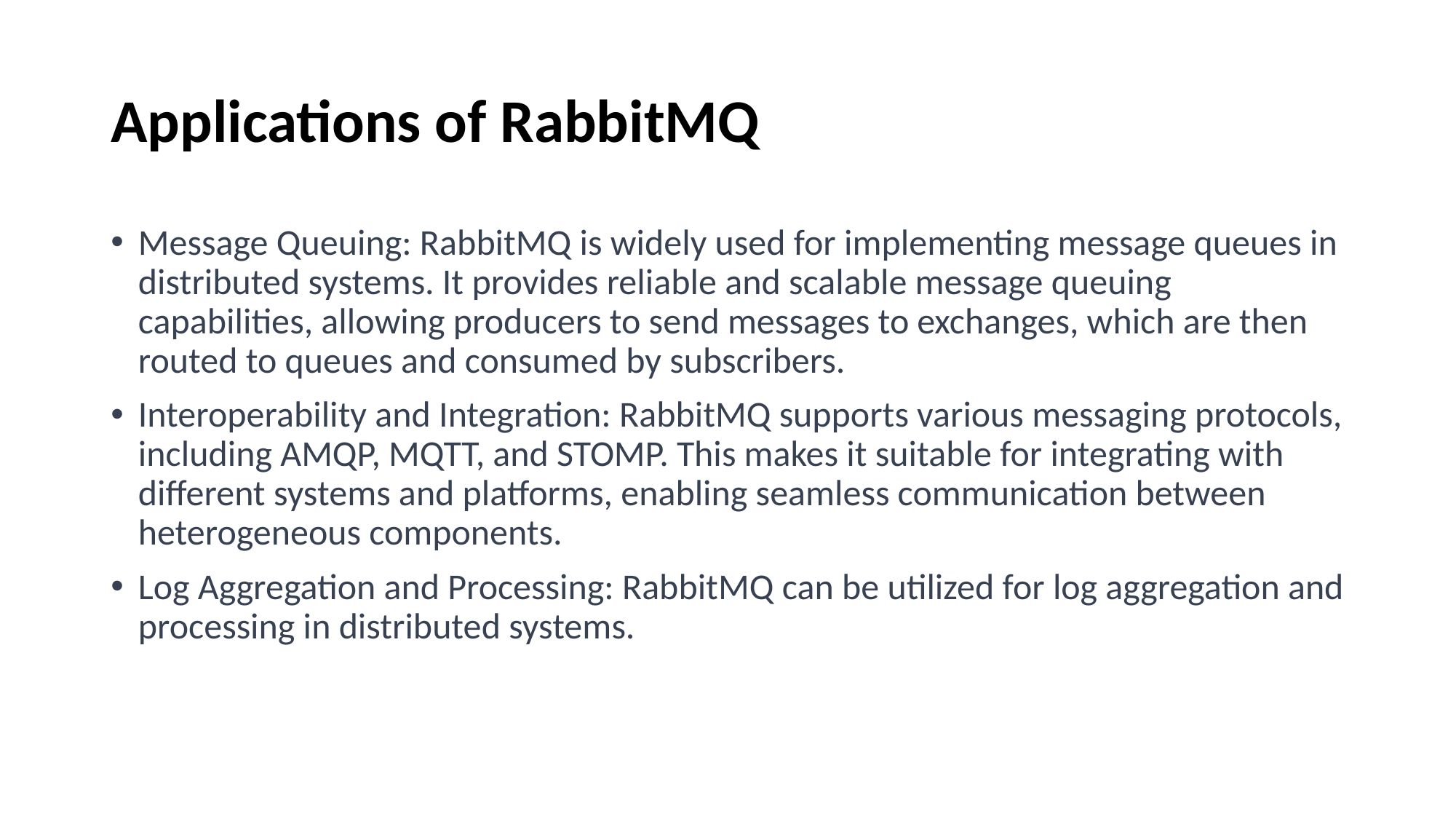

# Applications of RabbitMQ
Message Queuing: RabbitMQ is widely used for implementing message queues in distributed systems. It provides reliable and scalable message queuing capabilities, allowing producers to send messages to exchanges, which are then routed to queues and consumed by subscribers.
Interoperability and Integration: RabbitMQ supports various messaging protocols, including AMQP, MQTT, and STOMP. This makes it suitable for integrating with different systems and platforms, enabling seamless communication between heterogeneous components.
Log Aggregation and Processing: RabbitMQ can be utilized for log aggregation and processing in distributed systems.